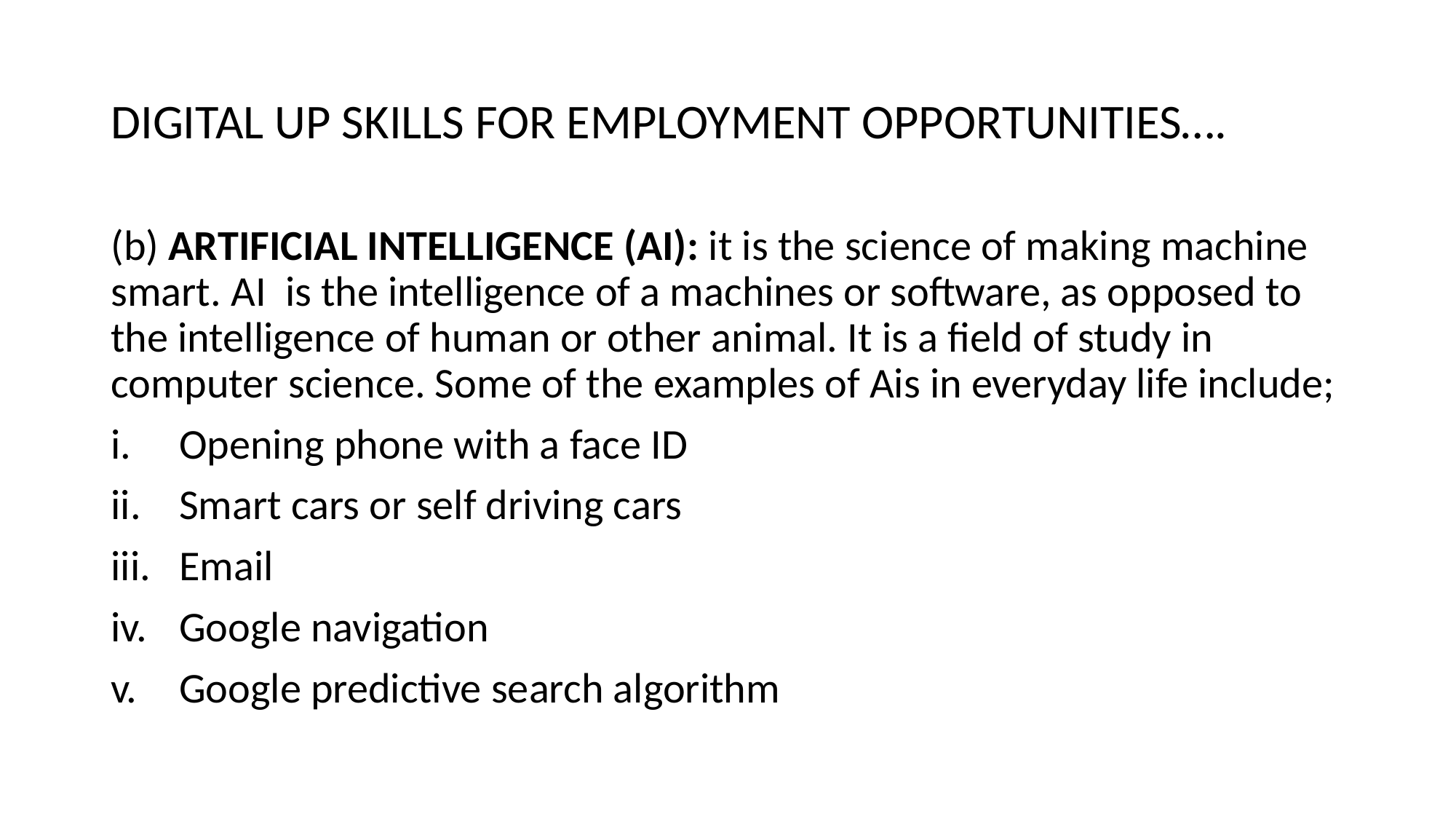

# DIGITAL UP SKILLS FOR EMPLOYMENT OPPORTUNITIES….
(b) ARTIFICIAL INTELLIGENCE (AI): it is the science of making machine smart. AI  is the intelligence of a machines or software, as opposed to the intelligence of human or other animal. It is a field of study in computer science. Some of the examples of Ais in everyday life include;
Opening phone with a face ID
Smart cars or self driving cars
Email
Google navigation
Google predictive search algorithm